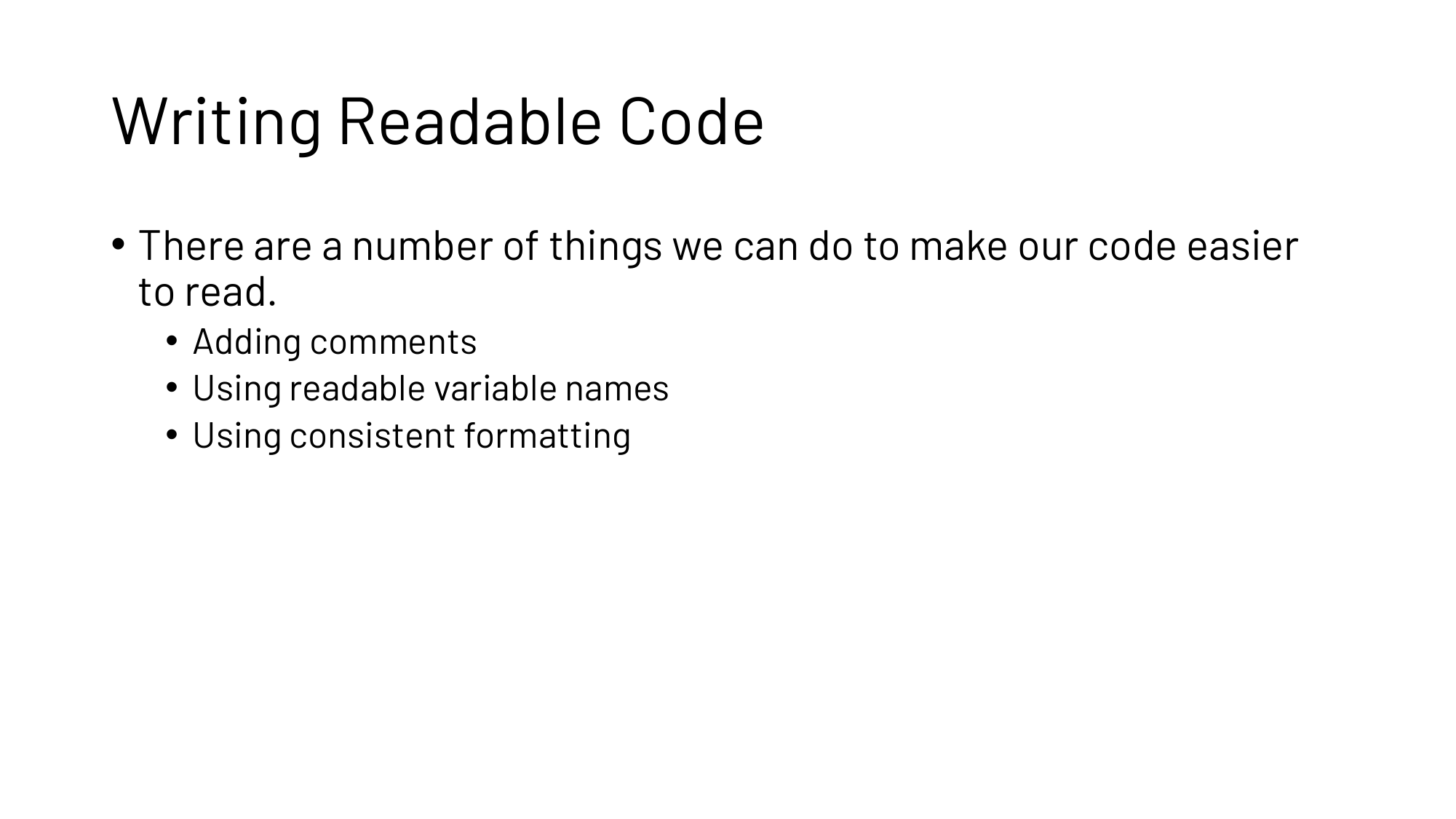

# Writing Readable Code
There are a number of things we can do to make our code easier to read.
Adding comments
Using readable variable names
Using consistent formatting